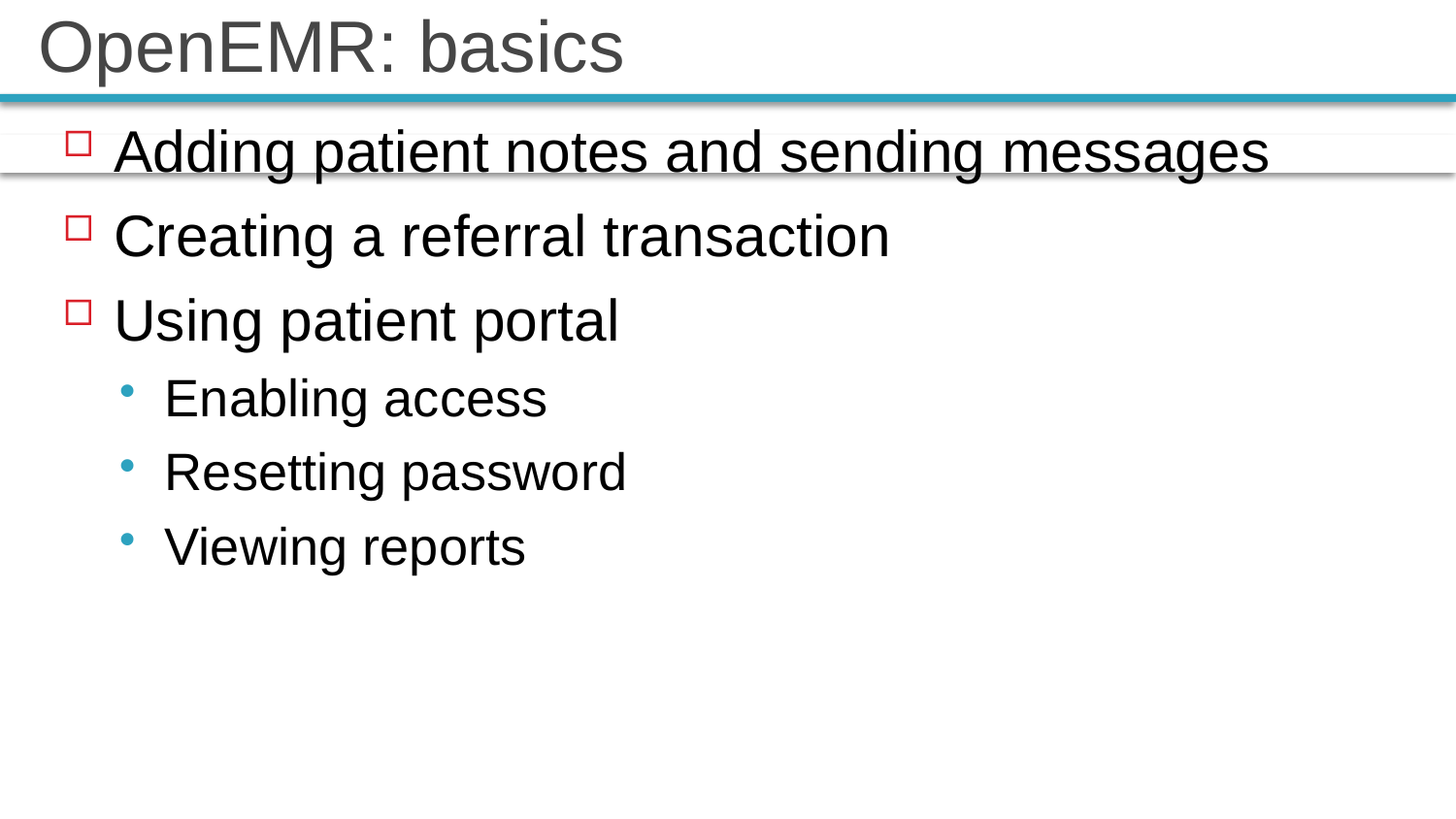

# OpenEMR: basics
Adding patient notes and sending messages
Creating a referral transaction
Using patient portal
Enabling access
Resetting password
Viewing reports